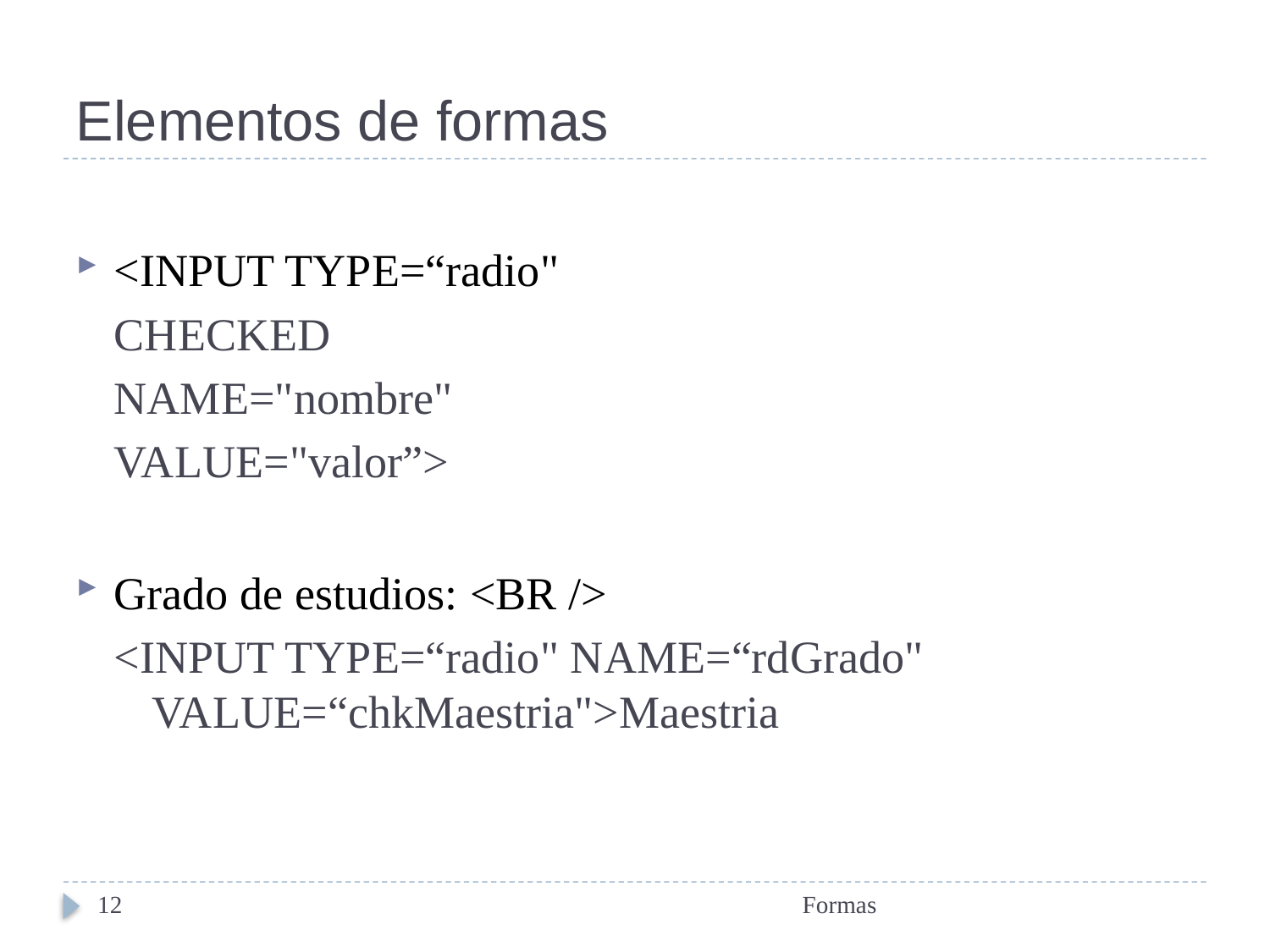

# Elementos de formas

<INPUT TYPE=“radio"
CHECKED
NAME="nombre"
VALUE="valor”>

Grado de estudios: <BR />
<INPUT TYPE=“radio" NAME=“rdGrado" VALUE=“chkMaestria">Maestria

12
Formas